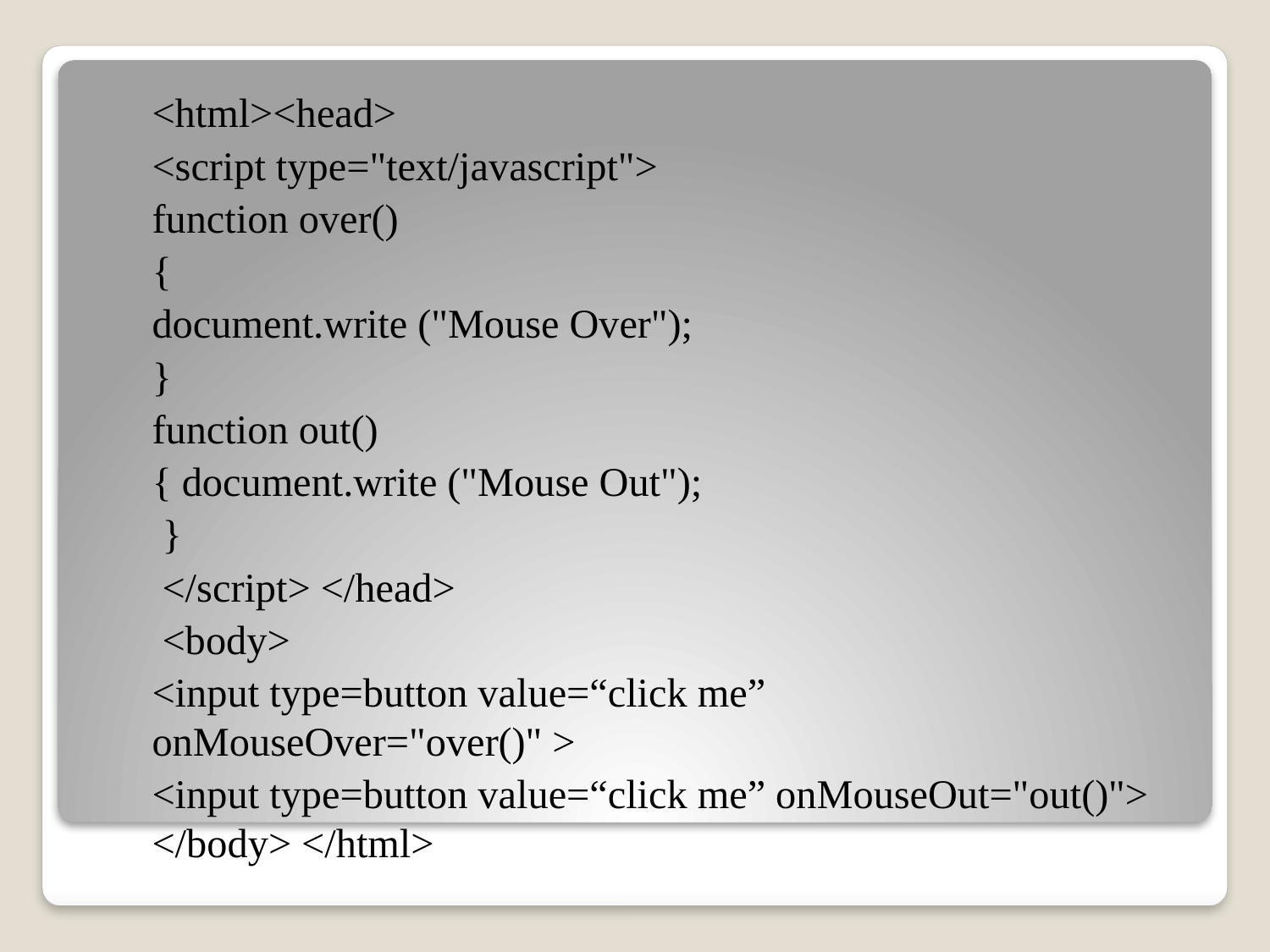

<html><head>
<script type="text/javascript">
function over()
{
document.write ("Mouse Over");
}
function out()
{ document.write ("Mouse Out");
 }
 </script> </head>
 <body>
<input type=button value=“click me” onMouseOver="over()" >
<input type=button value=“click me” onMouseOut="out()"> </body> </html>